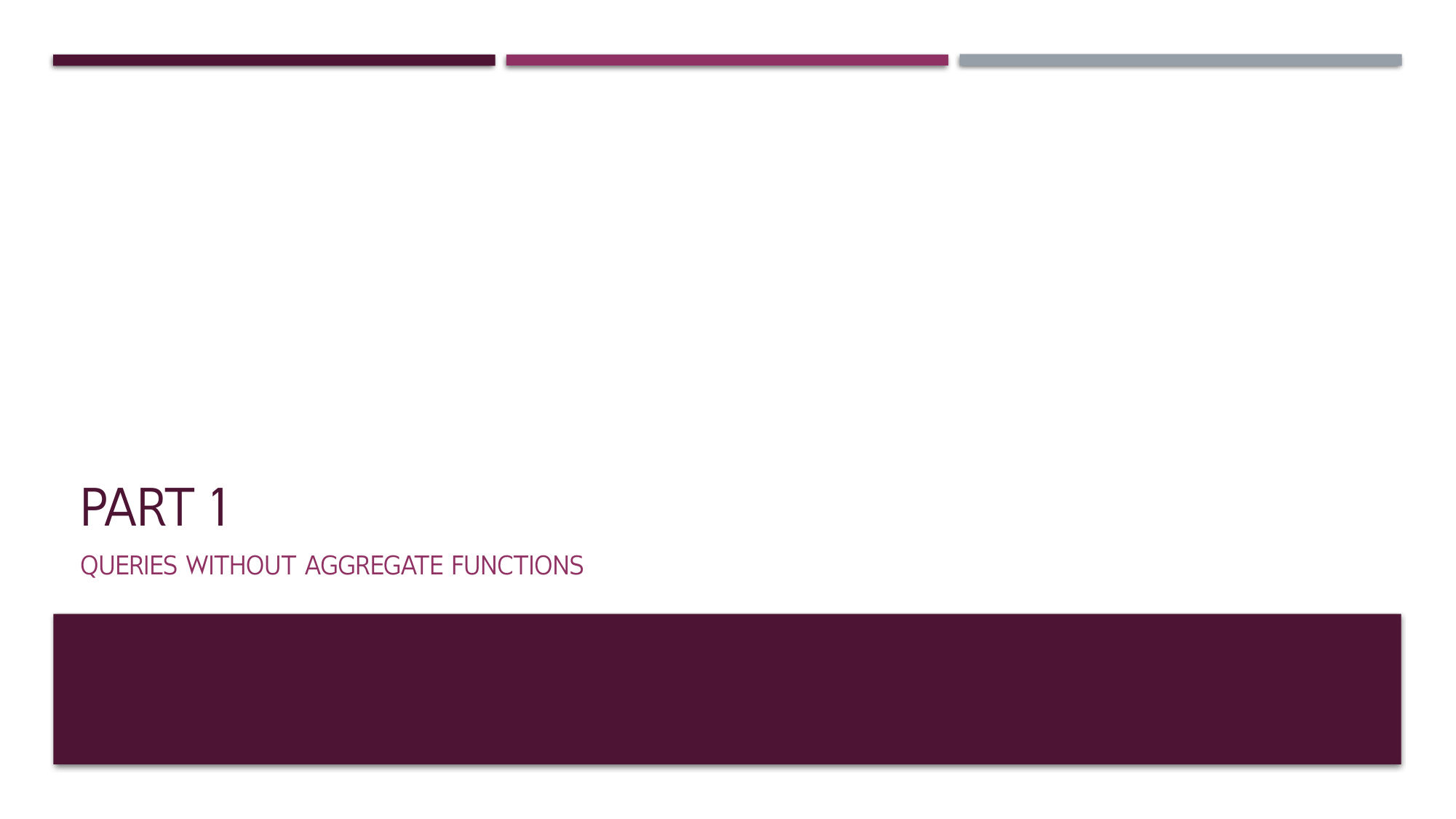

# PART 1
QUERIES WITHOUT AGGREGATE FUNCTIONS